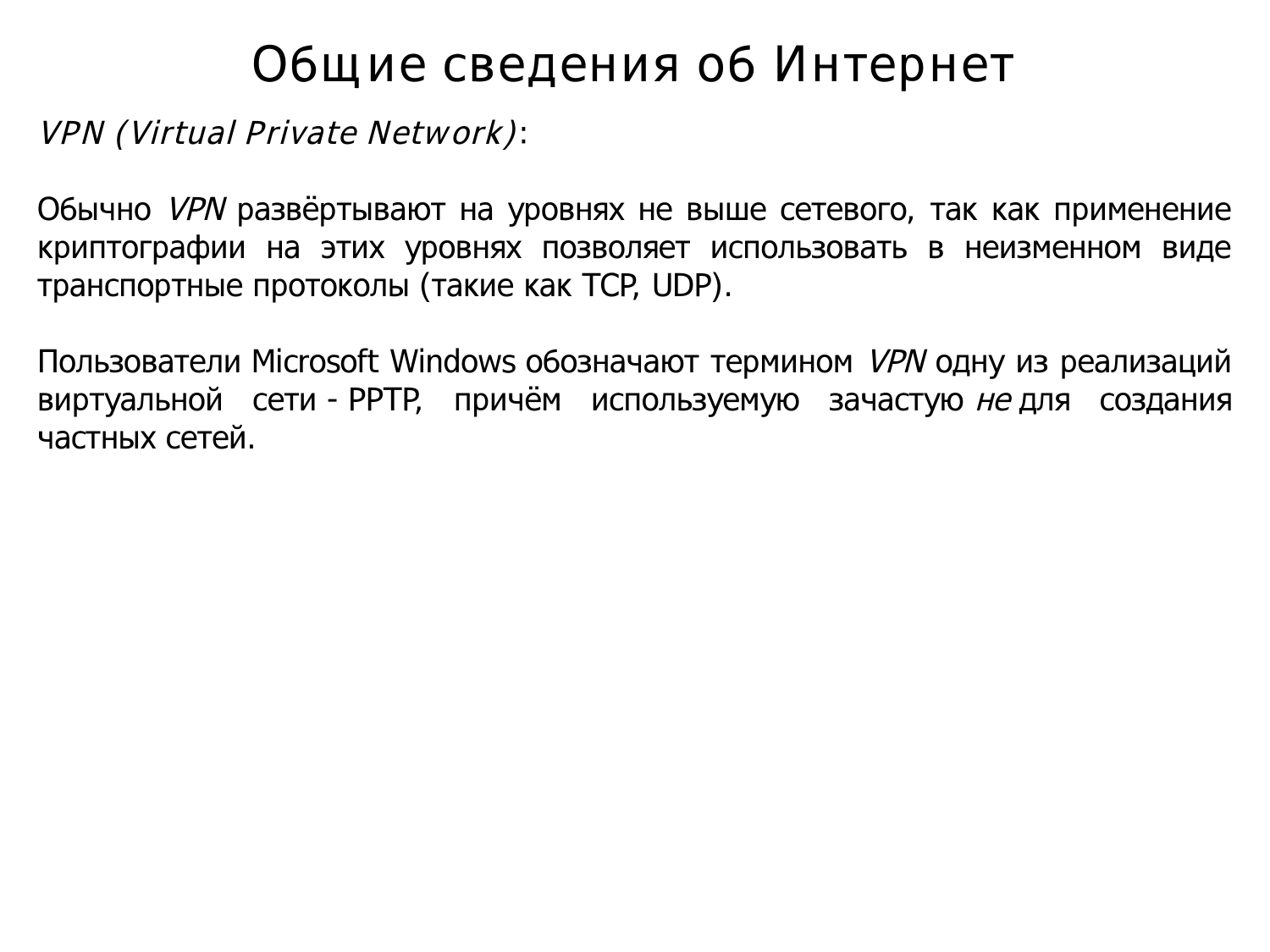

Общие сведения об Интернет
VPN (Virtual Private Network):

Обычно VPN развёртывают на уровнях не выше сетевого, так как применение криптографии на этих уровнях позволяет использовать в неизменном виде транспортные протоколы (такие как TCP, UDP).

Пользователи Microsoft Windows обозначают термином VPN одну из реализаций виртуальной сети - PPTP, причём используемую зачастую не для создания частных сетей.